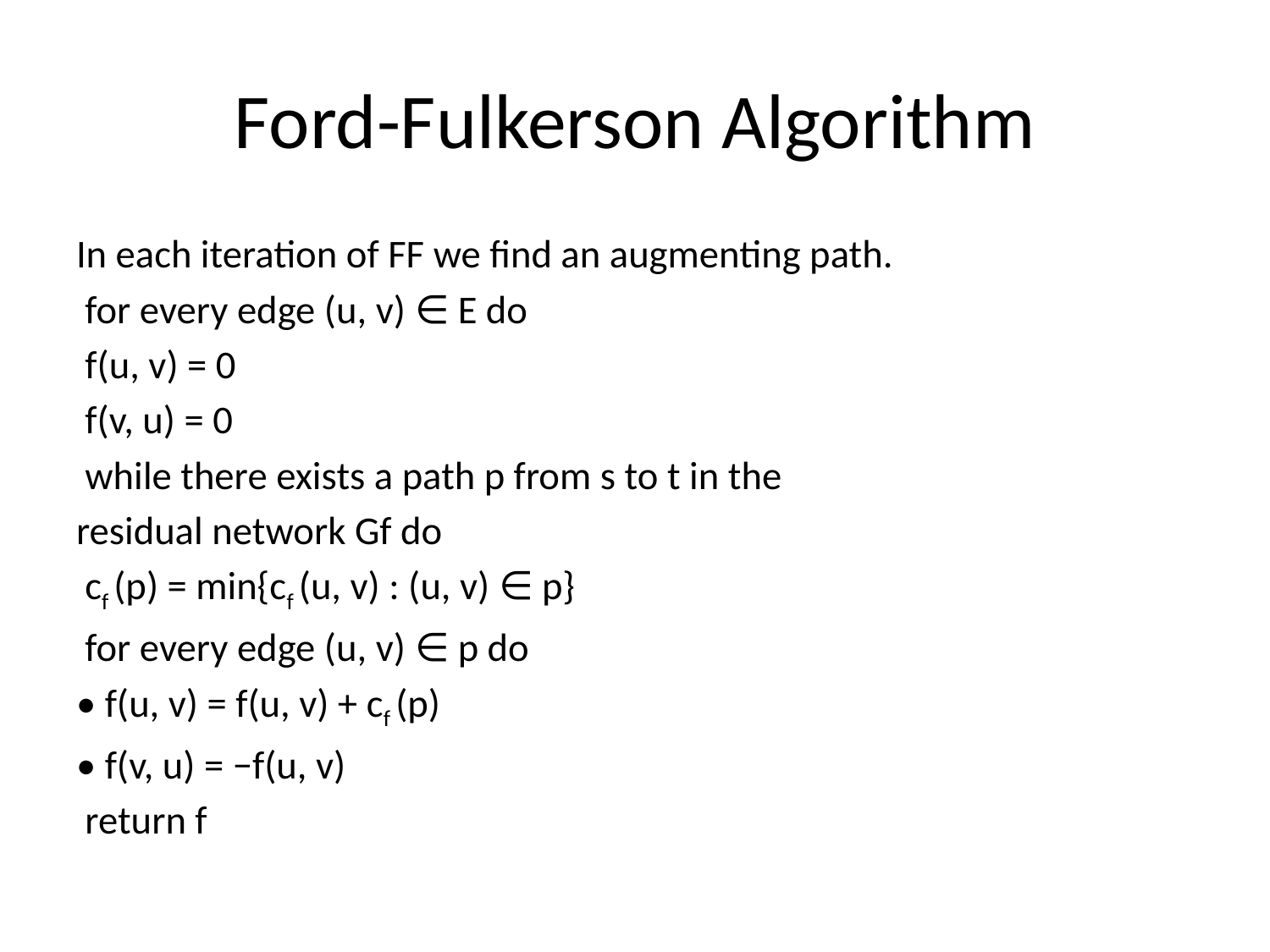

# Ford-Fulkerson Algorithm
In each iteration of FF we ﬁnd an augmenting path.
 for every edge (u, v) ∈ E do
 f(u, v) = 0
 f(v, u) = 0
 while there exists a path p from s to t in the
residual network Gf do
 cf (p) = min{cf (u, v) : (u, v) ∈ p}
 for every edge (u, v) ∈ p do
• f(u, v) = f(u, v) + cf (p)
• f(v, u) = −f(u, v)
 return f